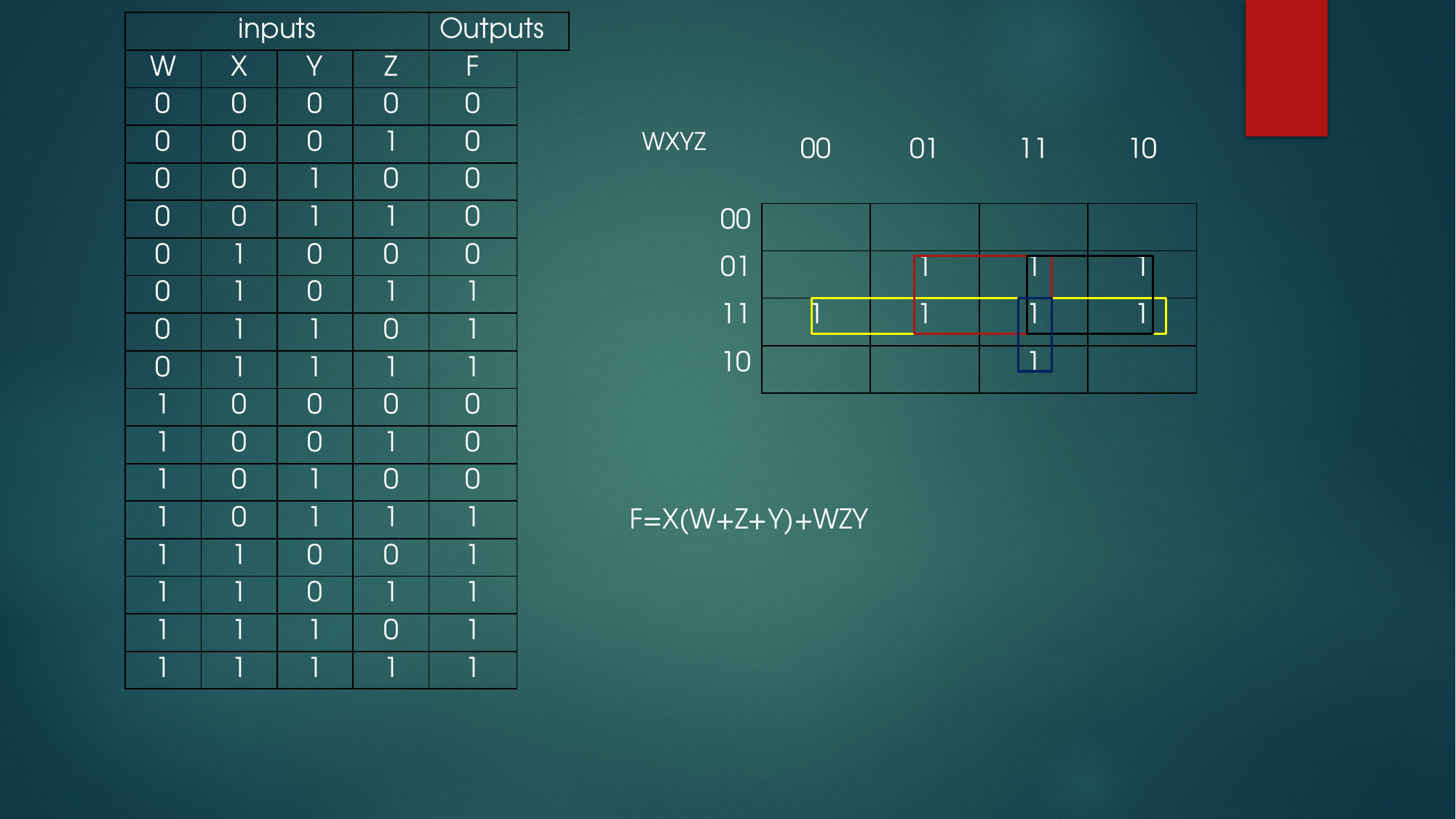

| inputs |  |  |  | Outputs |  |  |
| --- | --- | --- | --- | --- | --- | --- |
| W | X | Y | Z | F |  |  |
| 0 | 0 | 0 | 0 | 0 |  |  |
| 0 | 0 | 0 | 1 | 0 |  |  |
| 0 | 0 | 1 | 0 | 0 |  |  |
| 0 | 0 | 1 | 1 | 0 |  |  |
| 0 | 1 | 0 | 0 | 0 |  |  |
| 0 | 1 | 0 | 1 | 1 |  |  |
| 0 | 1 | 1 | 0 | 1 |  |  |
| 0 | 1 | 1 | 1 | 1 |  |  |
| 1 | 0 | 0 | 0 | 0 |  |  |
| 1 | 0 | 0 | 1 | 0 |  |  |
| 1 | 0 | 1 | 0 | 0 |  |  |
| 1 | 0 | 1 | 1 | 1 |  |  |
| 1 | 1 | 0 | 0 | 1 |  |  |
| 1 | 1 | 0 | 1 | 1 |  |  |
| 1 | 1 | 1 | 0 | 1 |  |  |
| 1 | 1 | 1 | 1 | 1 |  |  |
| WXYZ | 00 | 01 | 11 | 10 |
| --- | --- | --- | --- | --- |
| 00 |  |  |  |  |
| 01 |  | 1 | 1 | 1 |
| 11 | 1 | 1 | 1 | 1 |
| 10 |  |  | 1 |  |

F=X(W+Z+Y)+WZY